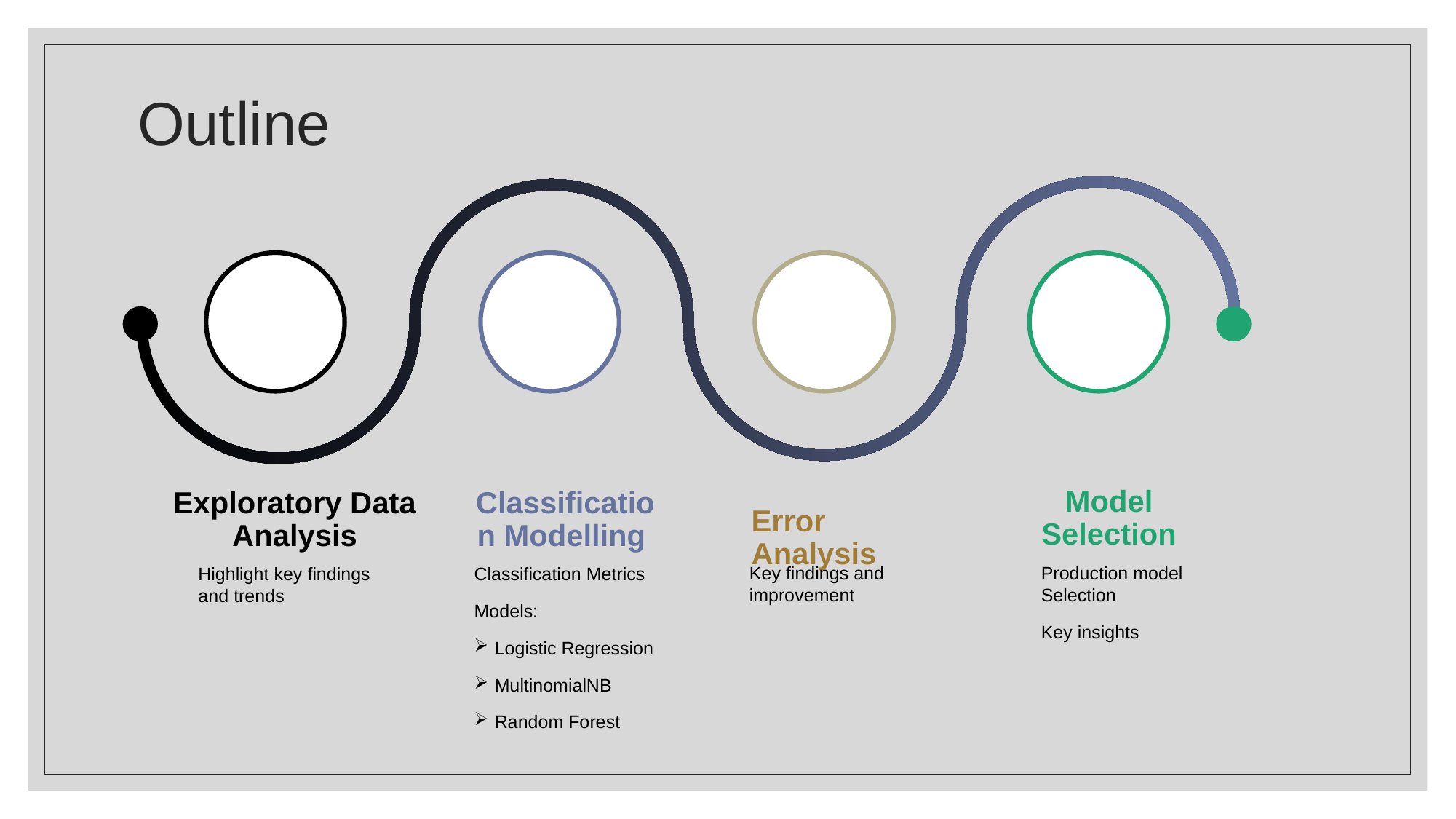

# Outline

Model Selection
Classification Modelling
Exploratory Data Analysis
Error Analysis
Key findings and improvement
Production model Selection
Key insights
Classification Metrics
Models:
Logistic Regression
MultinomialNB
Random Forest
Highlight key findings and trends